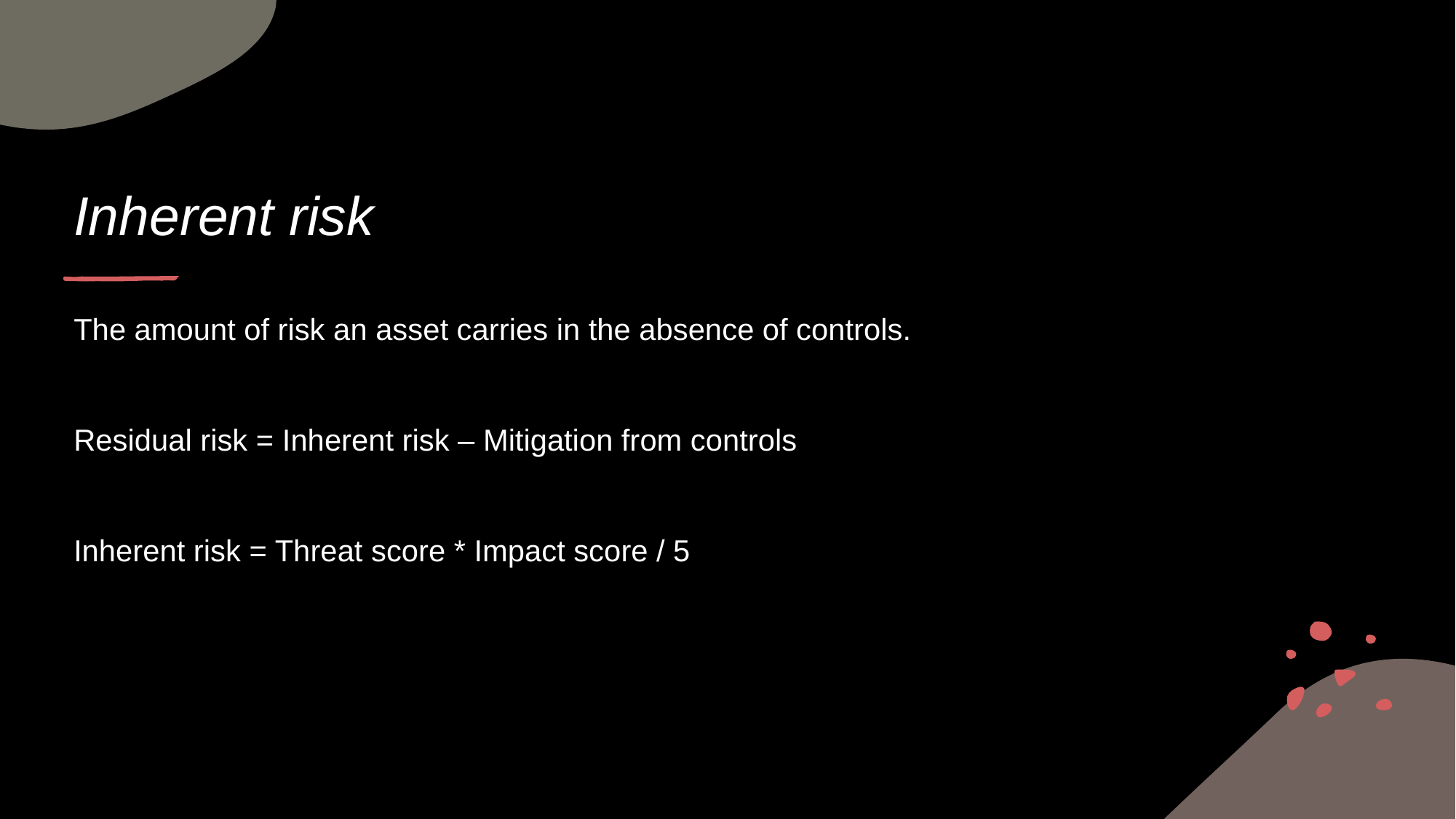

# Inherent risk
The amount of risk an asset carries in the absence of controls.

Residual risk = Inherent risk – Mitigation from controls

Inherent risk = Threat score * Impact score / 5